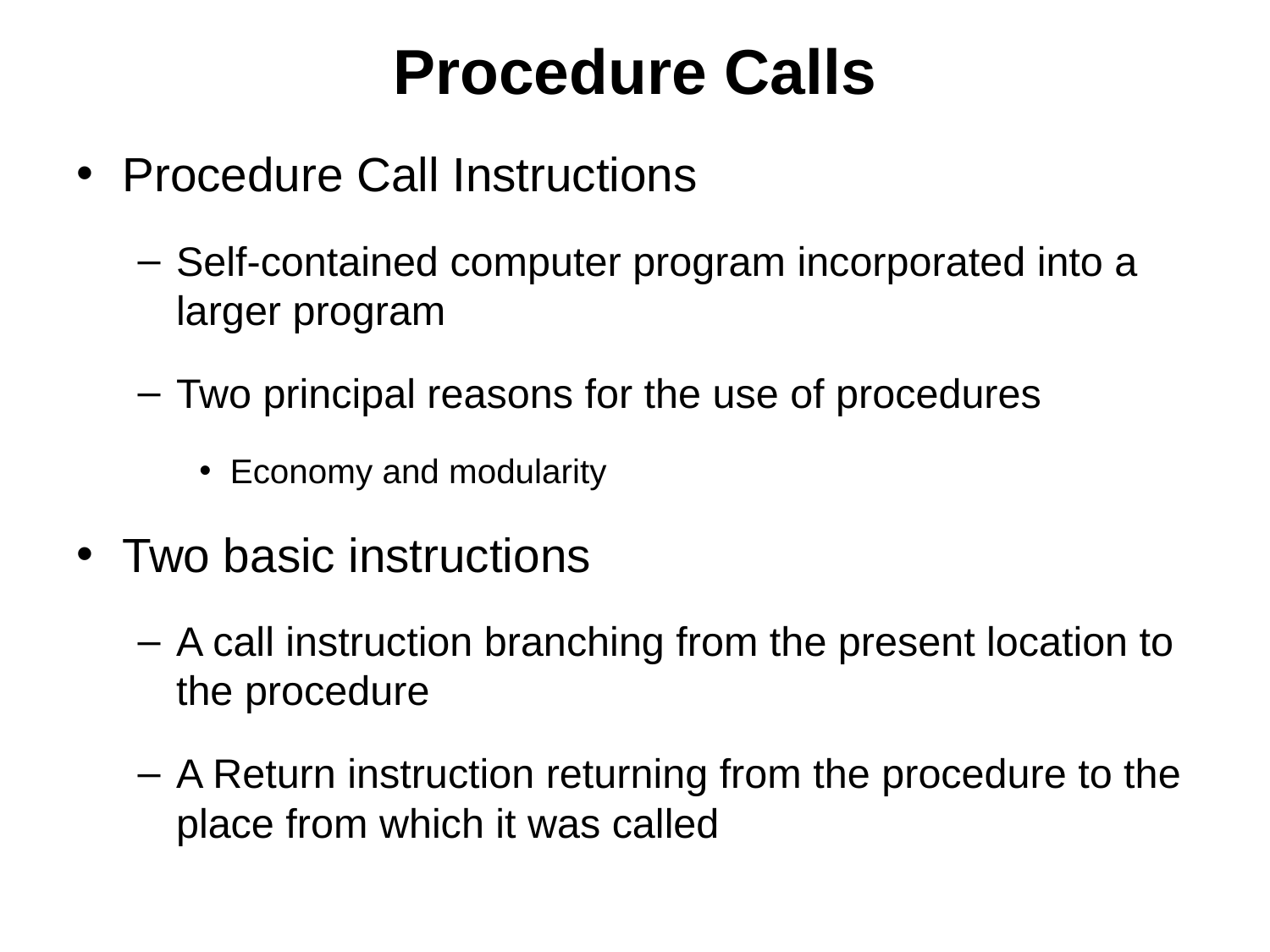

# Procedure Calls
Procedure Call Instructions
Self-contained computer program incorporated into a larger program
Two principal reasons for the use of procedures
Economy and modularity
Two basic instructions
A call instruction branching from the present location to the procedure
A Return instruction returning from the procedure to the place from which it was called